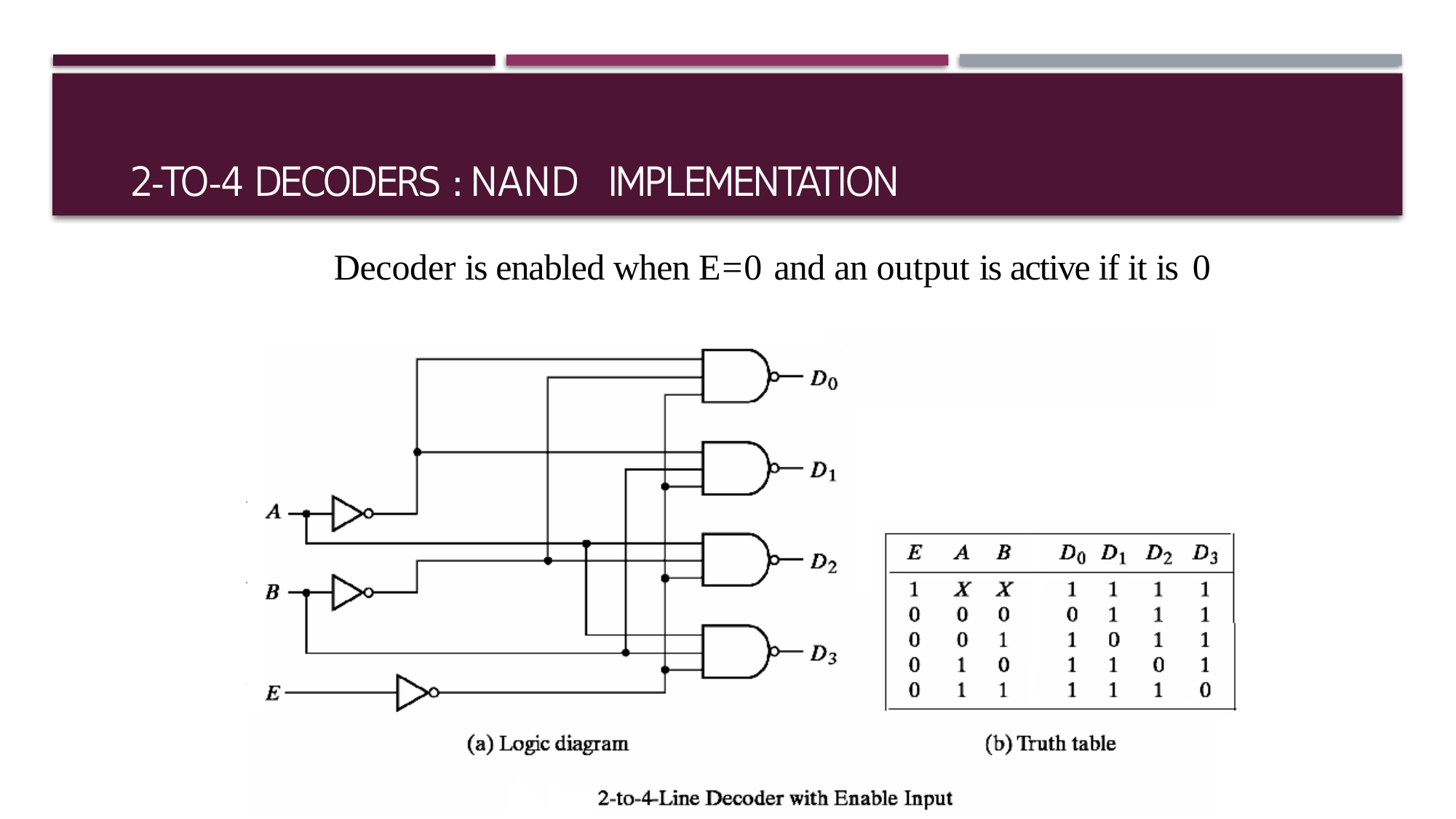

# 2-to-4 Decoders : NAND  Implementation
Decoder is enabled when E=0 and an output is active if it is 0

LECTURE 06 - LOGIC & CONTROL - PART III